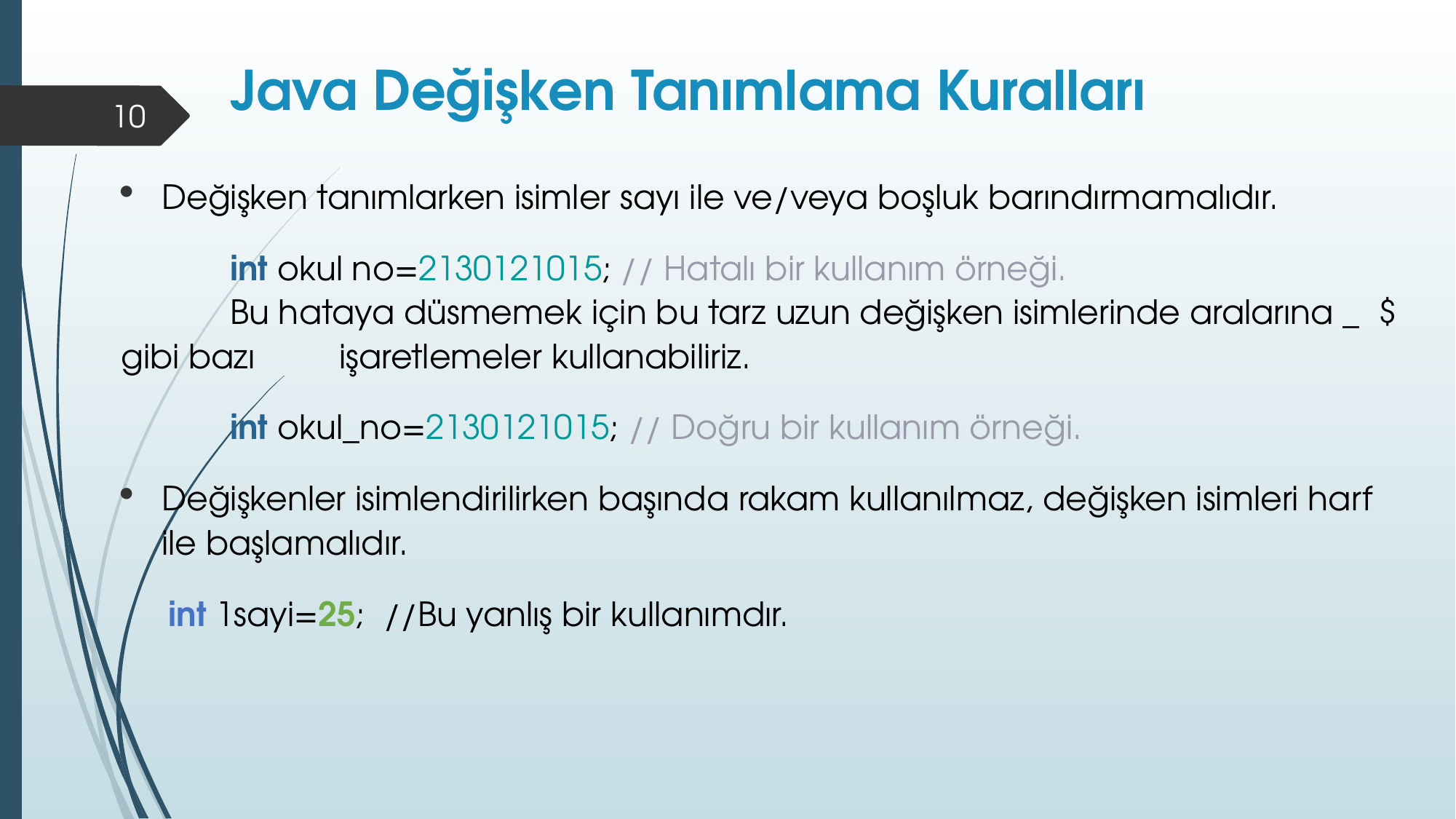

# Java Değişken Tanımlama Kuralları
10
Değişken tanımlarken isimler sayı ile ve/veya boşluk barındırmamalıdır.
	int okul no=2130121015; // Hatalı bir kullanım örneği.
	Bu hataya düsmemek için bu tarz uzun değişken isimlerinde aralarına _  $ gibi bazı 	işaretlemeler kullanabiliriz.
	int okul_no=2130121015; // Doğru bir kullanım örneği.
Değişkenler isimlendirilirken başında rakam kullanılmaz, değişken isimleri harf ile başlamalıdır.
int 1sayi=25;  //Bu yanlış bir kullanımdır.